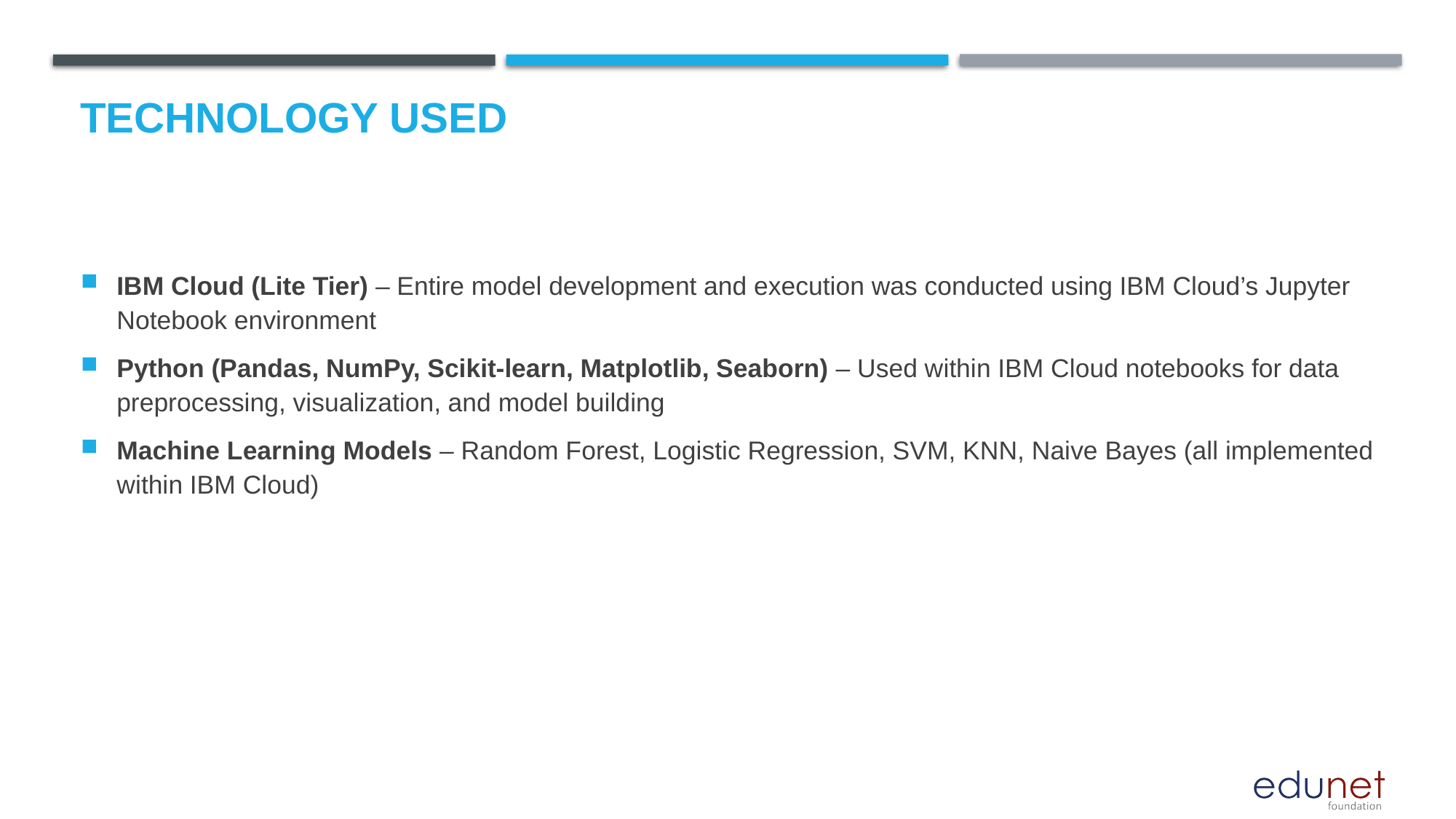

# Technology used
IBM Cloud (Lite Tier) – Entire model development and execution was conducted using IBM Cloud’s Jupyter Notebook environment
Python (Pandas, NumPy, Scikit-learn, Matplotlib, Seaborn) – Used within IBM Cloud notebooks for data preprocessing, visualization, and model building
Machine Learning Models – Random Forest, Logistic Regression, SVM, KNN, Naive Bayes (all implemented within IBM Cloud)